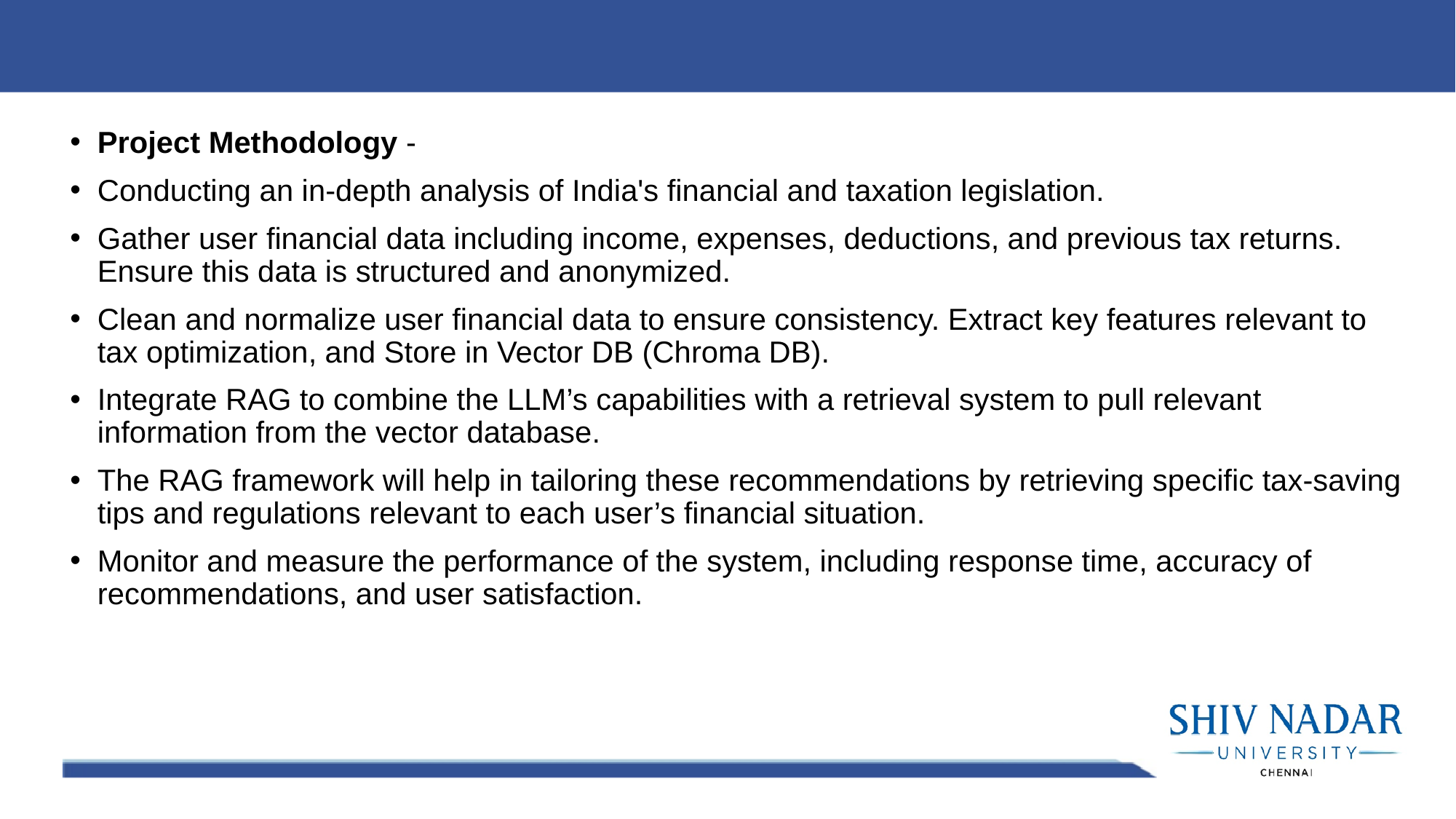

Project Methodology -
Conducting an in-depth analysis of India's financial and taxation legislation.
Gather user financial data including income, expenses, deductions, and previous tax returns. Ensure this data is structured and anonymized.
Clean and normalize user financial data to ensure consistency. Extract key features relevant to tax optimization, and Store in Vector DB (Chroma DB).
Integrate RAG to combine the LLM’s capabilities with a retrieval system to pull relevant information from the vector database.
The RAG framework will help in tailoring these recommendations by retrieving specific tax-saving tips and regulations relevant to each user’s financial situation.
Monitor and measure the performance of the system, including response time, accuracy of recommendations, and user satisfaction.